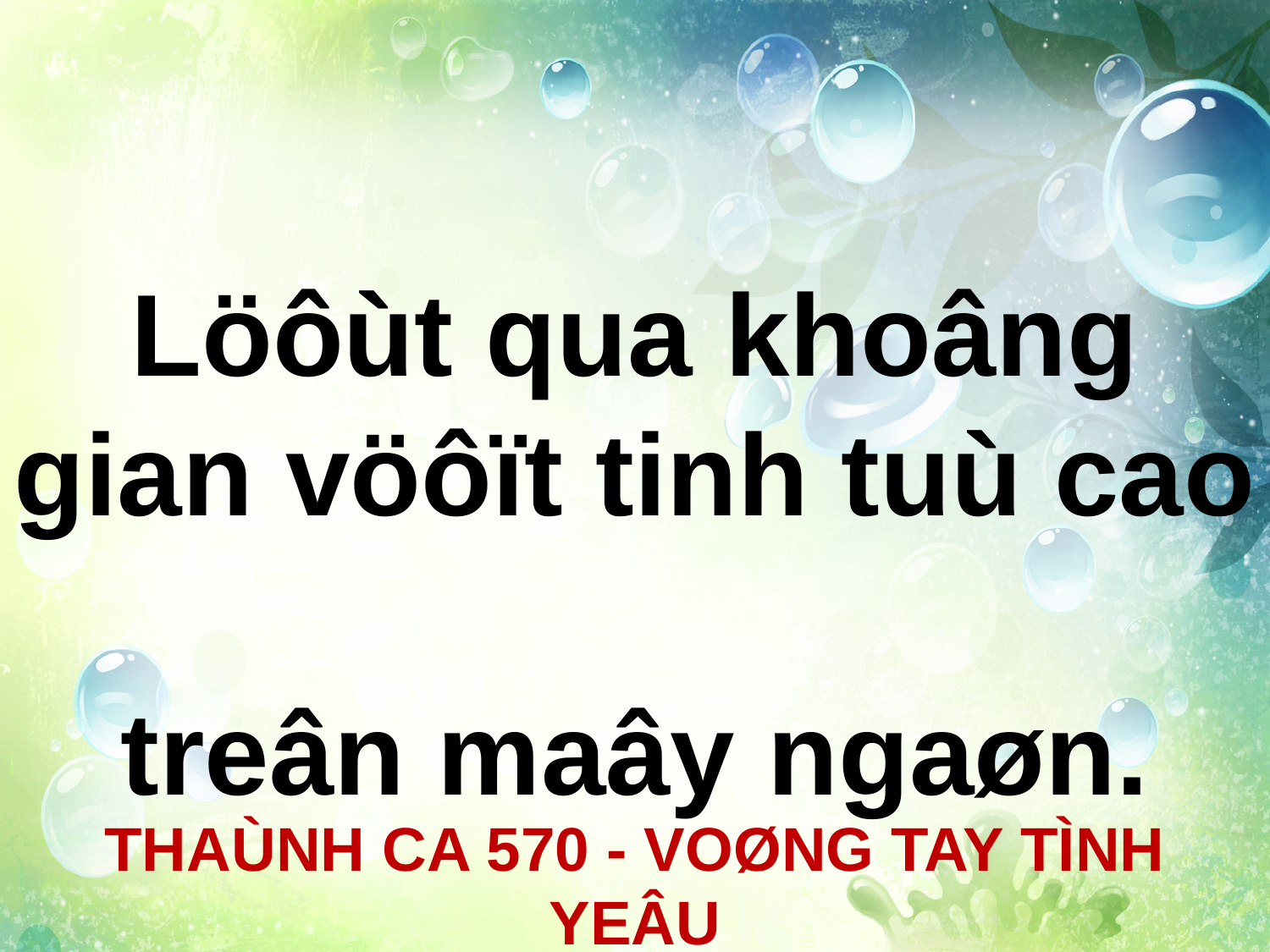

Löôùt qua khoâng gian vöôït tinh tuù cao
treân maây ngaøn.
THAÙNH CA 570 - VOØNG TAY TÌNH YEÂU